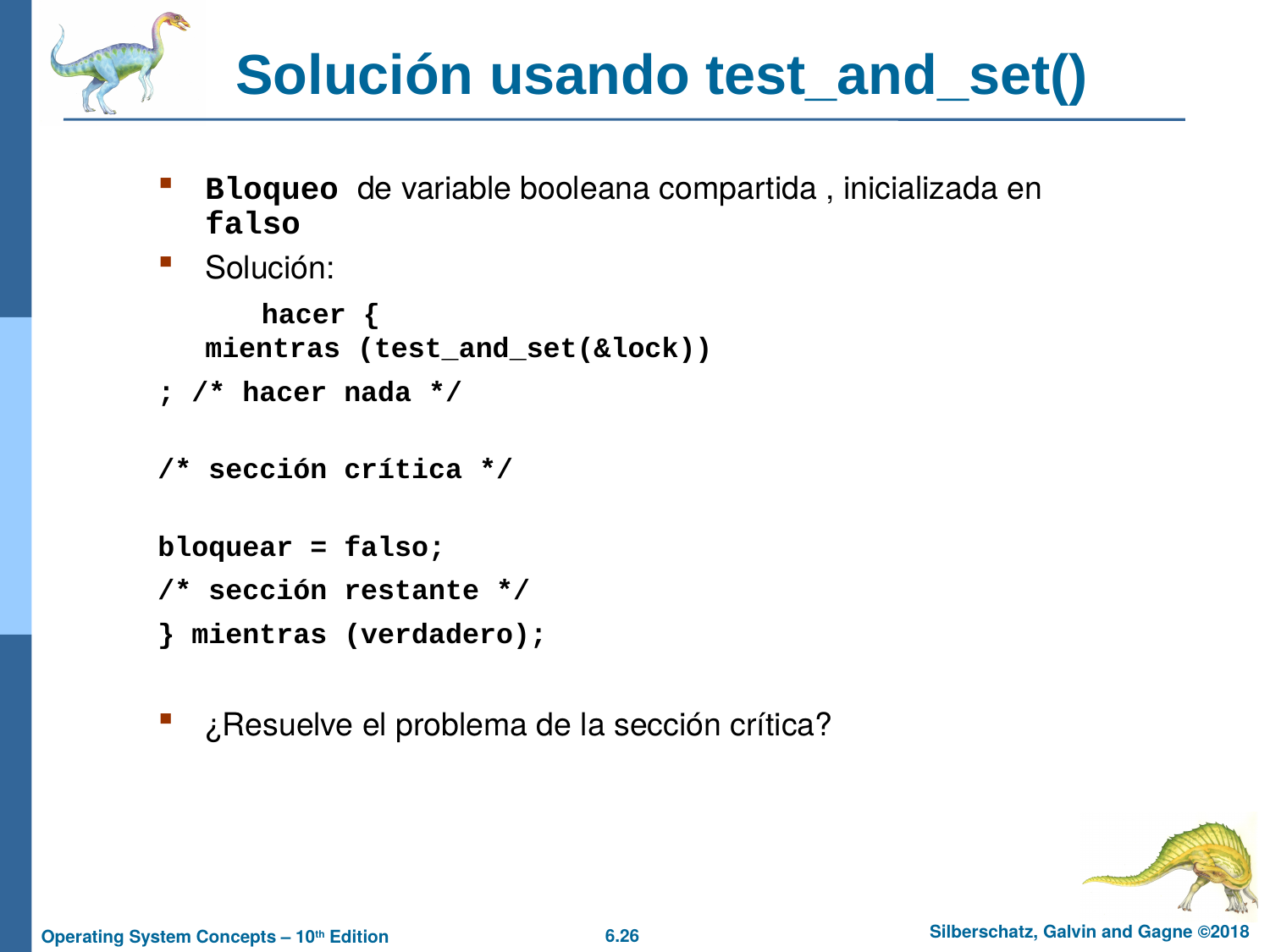

# Solución usando test_and_set()
Bloqueo de variable booleana compartida , inicializada en falso
Solución:
       hacer {
mientras (test_and_set(&lock))
; /* hacer nada */
/* sección crítica */
bloquear = falso;
/* sección restante */
} mientras (verdadero);

¿Resuelve el problema de la sección crítica?